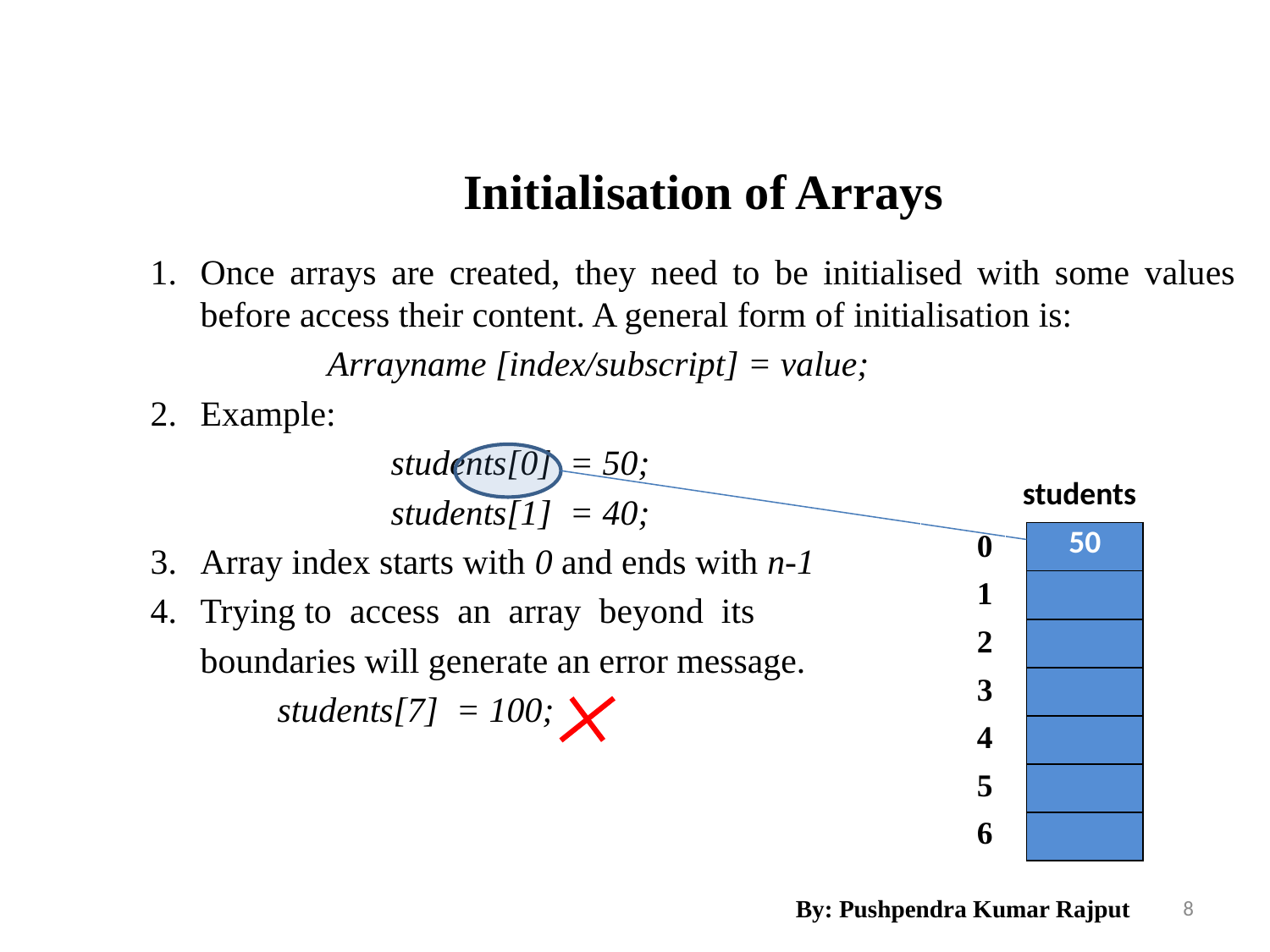

Initialisation of Arrays
Once arrays are created, they need to be initialised with some values before access their content. A general form of initialisation is:
		Arrayname [index/subscript] = value;
Example:
		students[0]  = 50;
		students[1]  = 40;
Array index starts with 0 and ends with n-1
Trying to  access  an  array  beyond  its
	boundaries will generate an error message.
students[7]  = 100;

students
| 0 |
| --- |
| 1 |
| 2 |
| 3 |
| 4 |
| 5 |
| 6 |
| 50 |
| --- |
|  |
|  |
|  |
|  |
|  |
|  |
By: Pushpendra Kumar Rajput
8